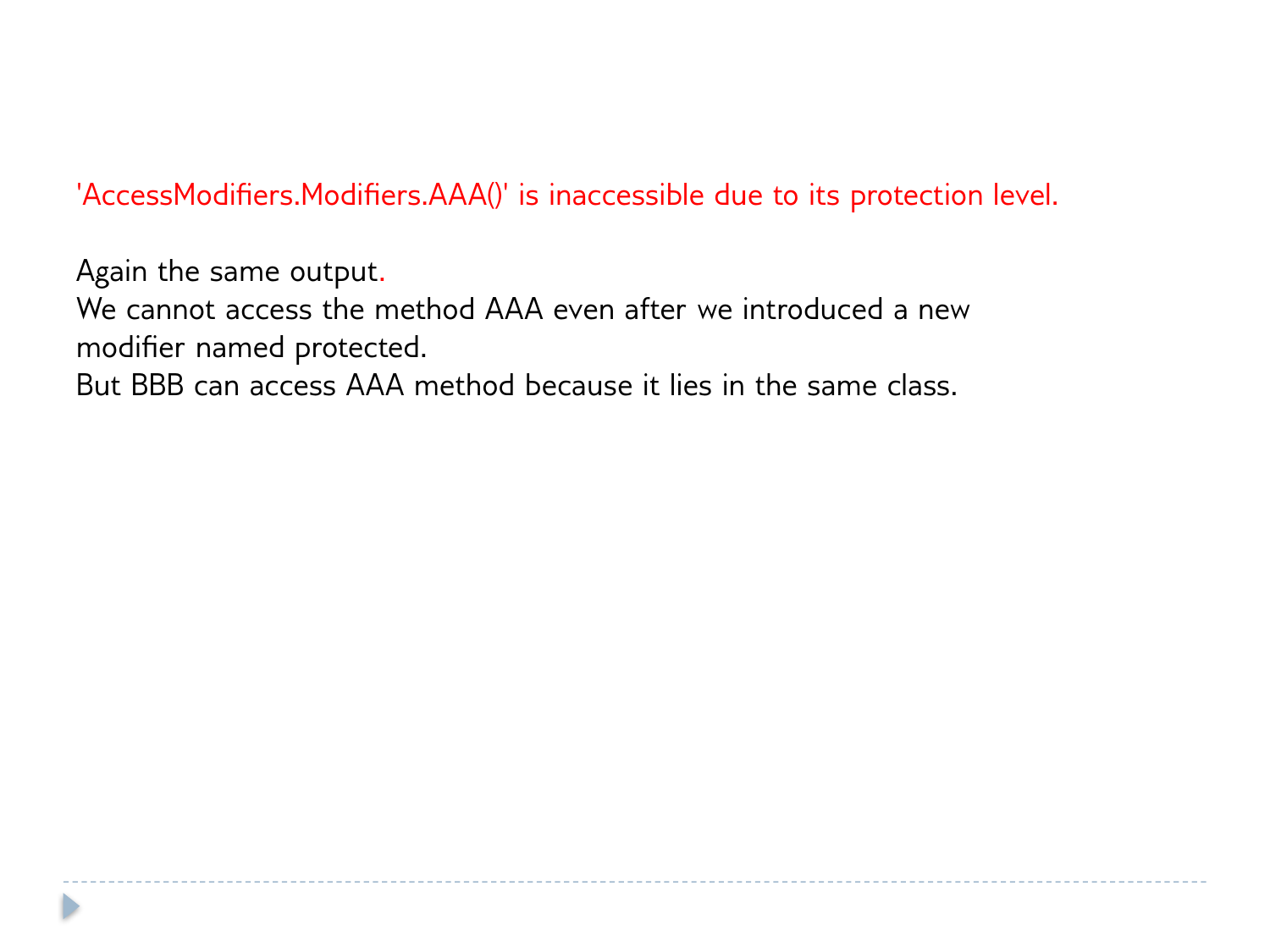

'AccessModifiers.Modifiers.AAA()' is inaccessible due to its protection level.

Again the same output.
We cannot access the method AAA even after we introduced a new modifier named protected.
But BBB can access AAA method because it lies in the same class.